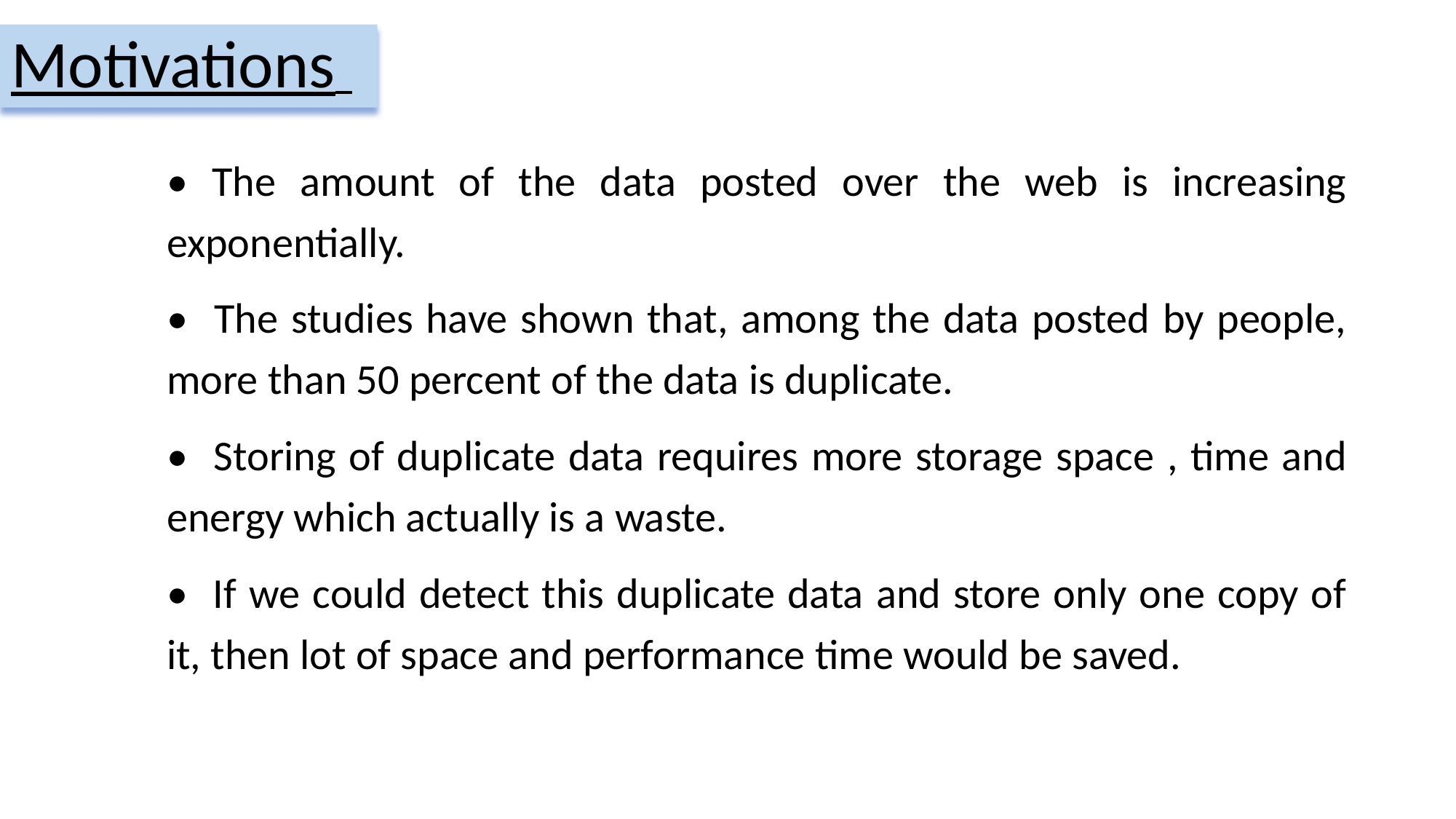

# Motivations
• The amount of the data posted over the web is increasing exponentially.
•  The studies have shown that, among the data posted by people, more than 50 percent of the data is duplicate.
•  Storing of duplicate data requires more storage space , time and energy which actually is a waste.
•  If we could detect this duplicate data and store only one copy of it, then lot of space and performance time would be saved.